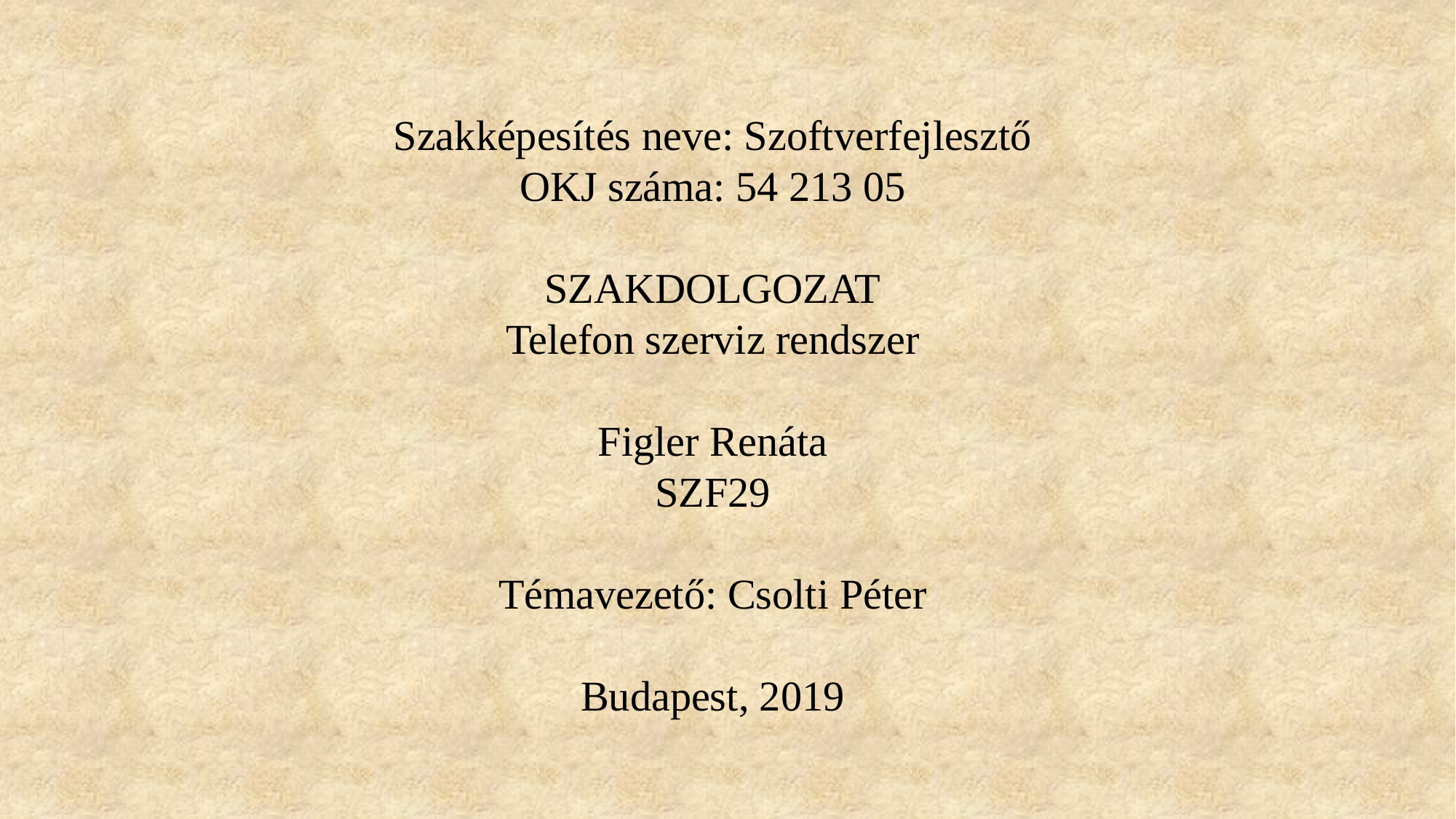

Szakképesítés neve: Szoftverfejlesztő
OKJ száma: 54 213 05

SZAKDOLGOZAT
Telefon szerviz rendszer

Figler Renáta
SZF29

Témavezető: Csolti Péter

Budapest, 2019